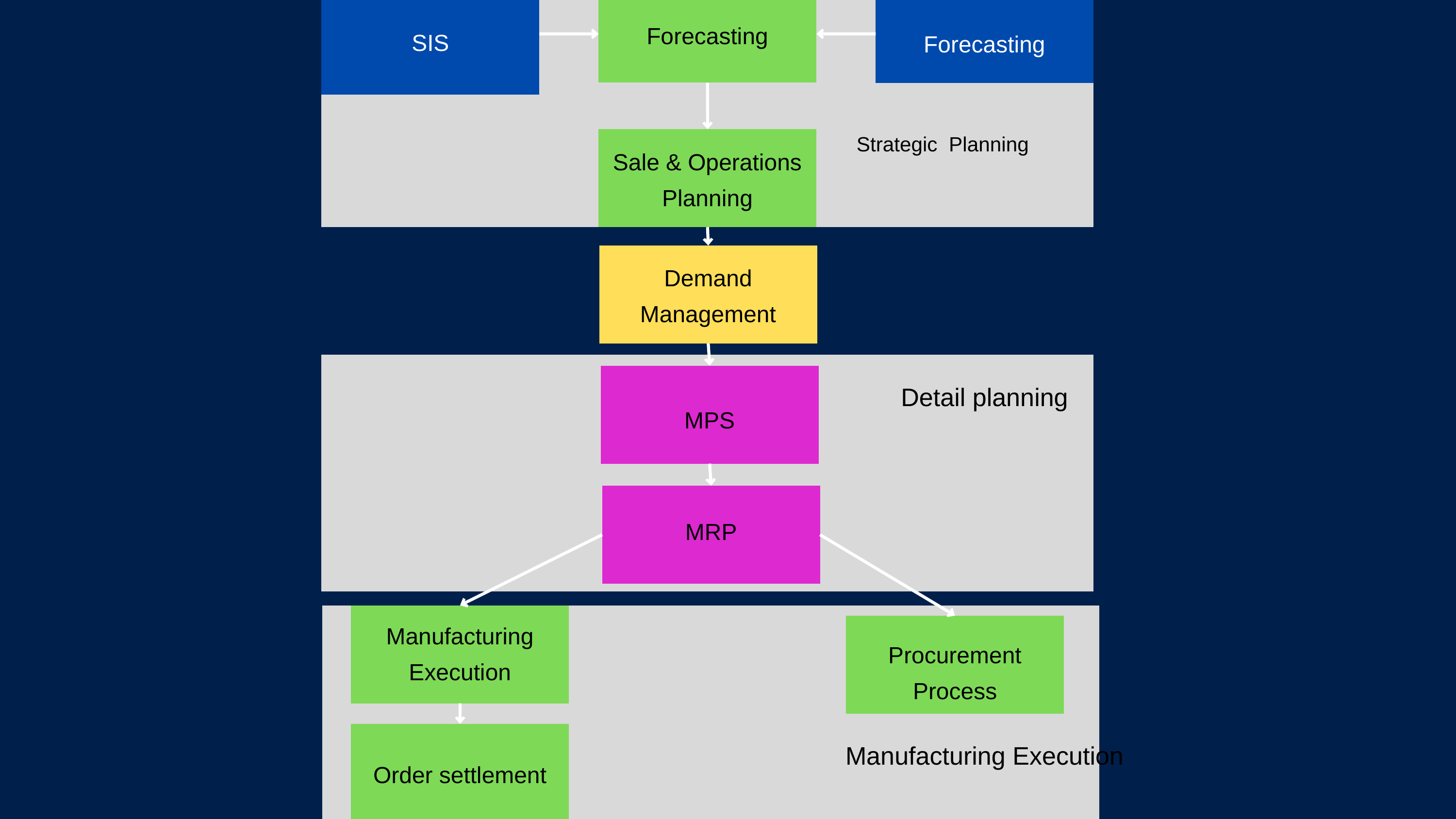

Forecasting

Forecasting

SIS

Sale & Operations Planning
Strategic  Planning

Demand Management

MPS

Detail planning

MRP

Manufacturing Execution

Procurement Process

Order settlement
Manufacturing Execution